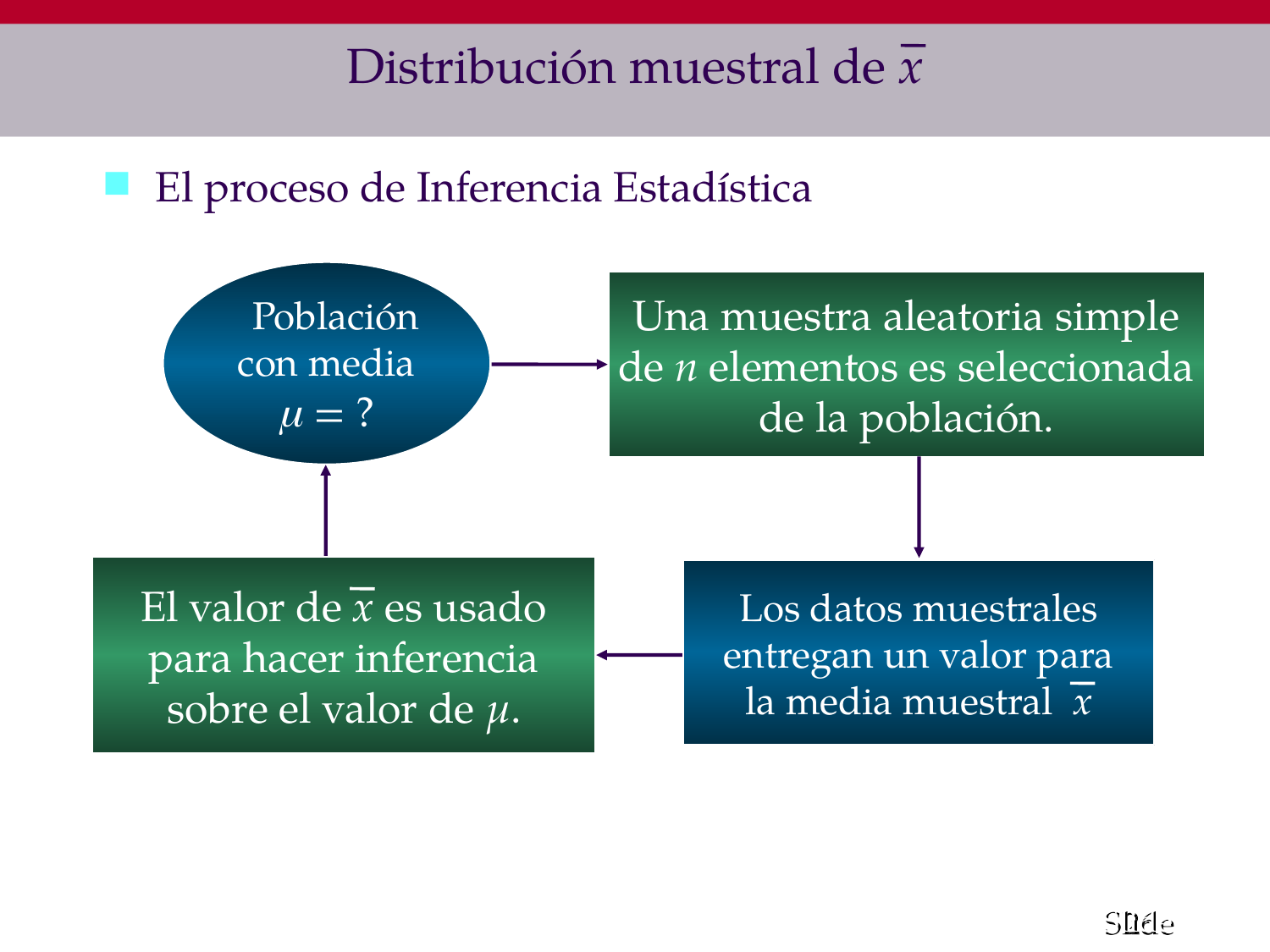

# Distribución muestral de x
El proceso de Inferencia Estadística
  Población
con media
μ = ?
Una muestra aleatoria simple
de n elementos es seleccionada
de la población.

El valor de x es usado
para hacer inferencia
sobre el valor de μ.
Los datos muestrales
entregan un valor para
la media muestral  x